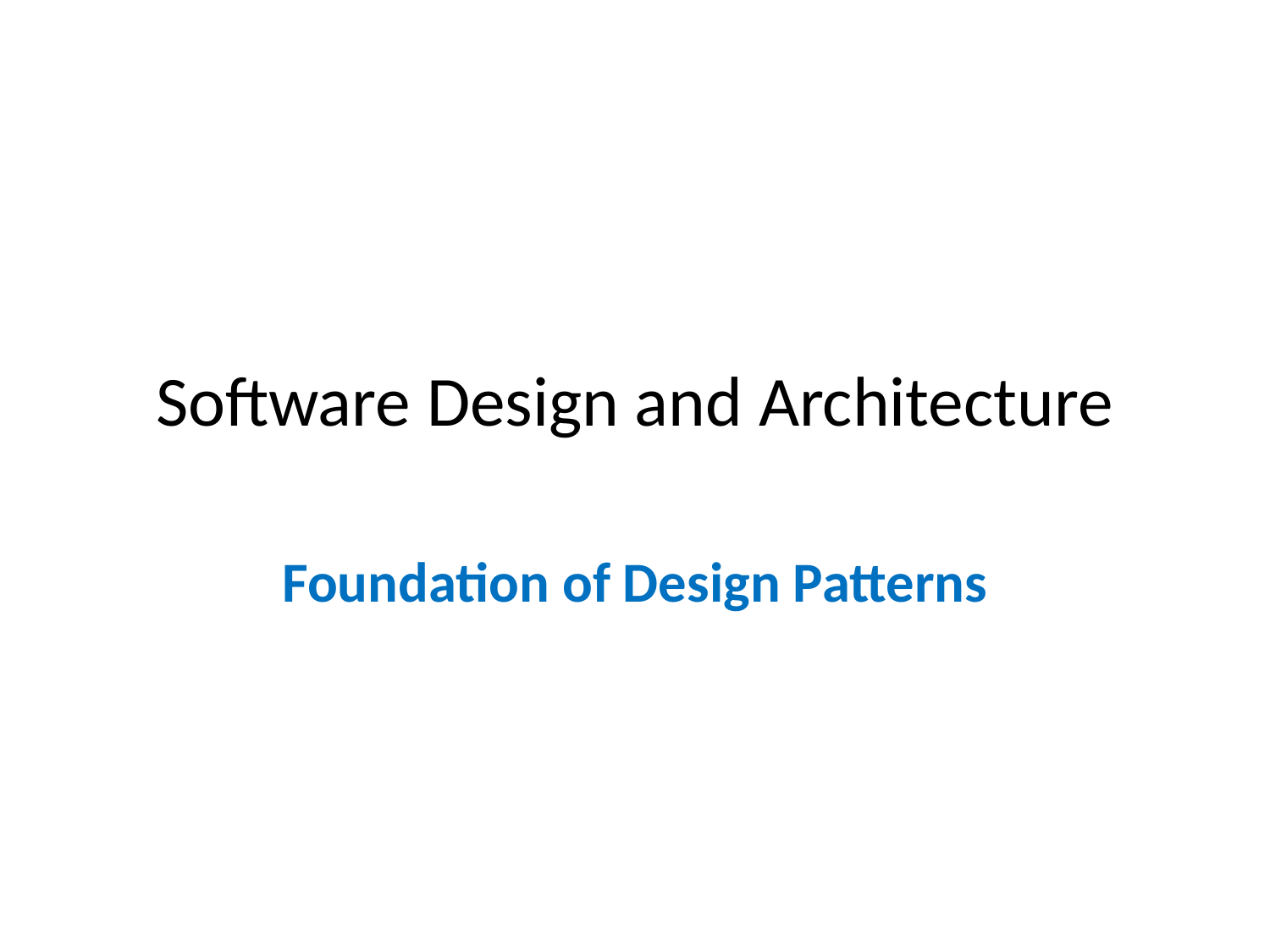

# Software Design and Architecture
Foundation of Design Patterns